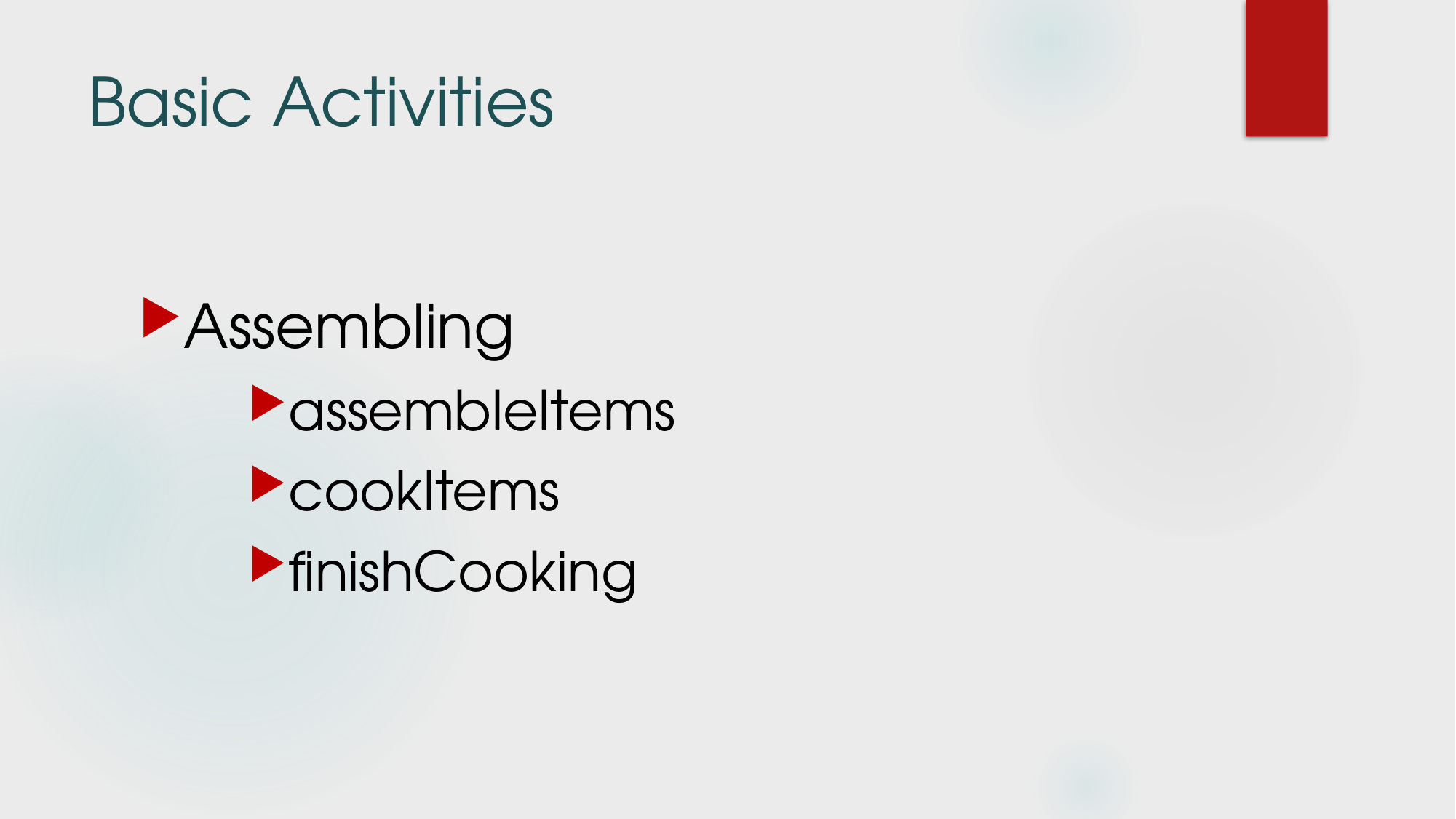

# Basic Activities

Assembling
assembleItems
cookItems
finishCooking